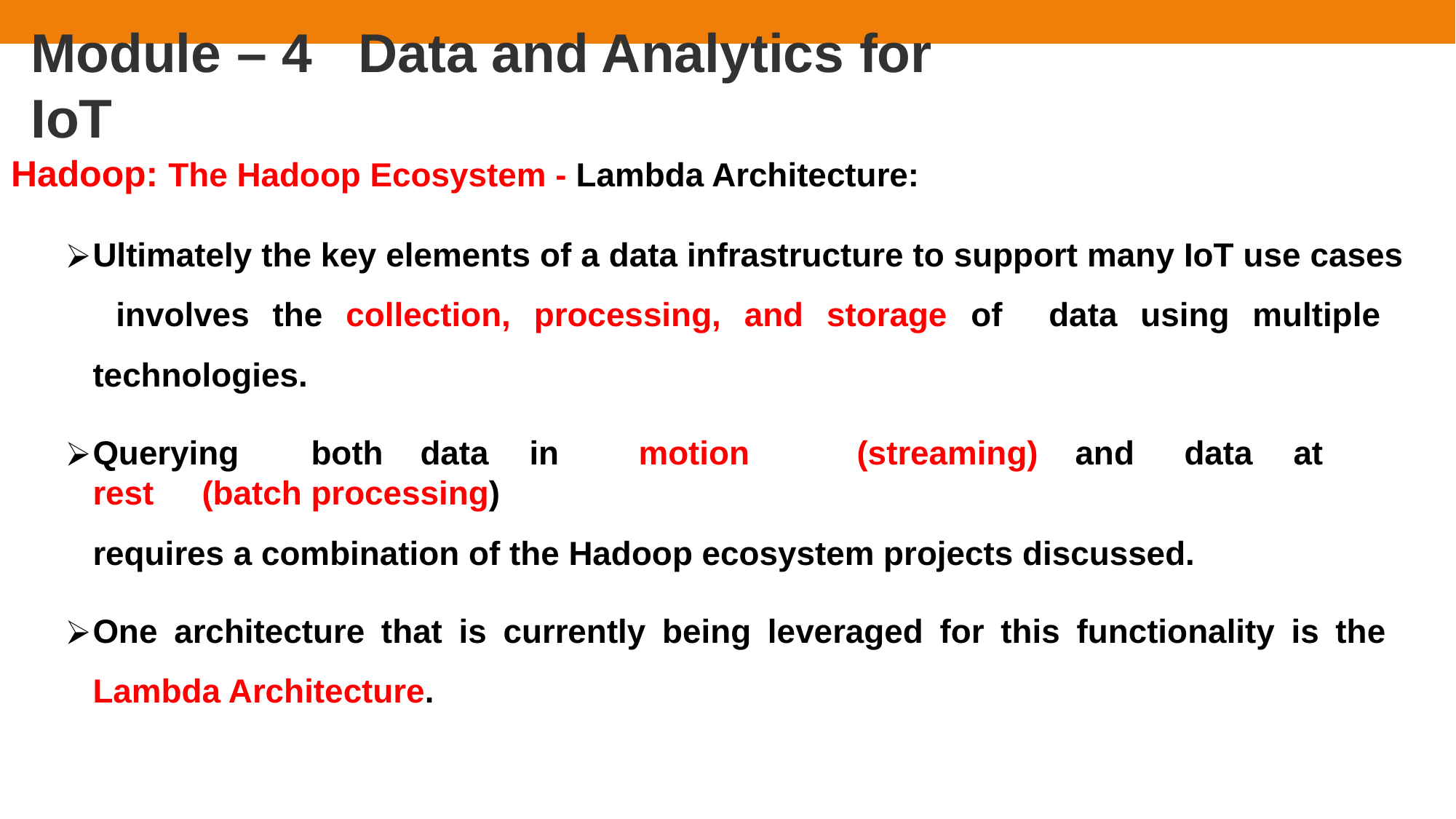

# Module – 4	Data and Analytics for IoT
Hadoop: The Hadoop Ecosystem - Lambda Architecture:
Ultimately the key elements of a data infrastructure to support many IoT use cases  involves the collection, processing, and storage of  data using multiple  technologies.
Querying	both	data	in	motion	(streaming)	and	data	at	rest	(batch	processing)
requires a combination of the Hadoop ecosystem projects discussed.
One architecture that is currently being leveraged for this functionality is the  Lambda Architecture.